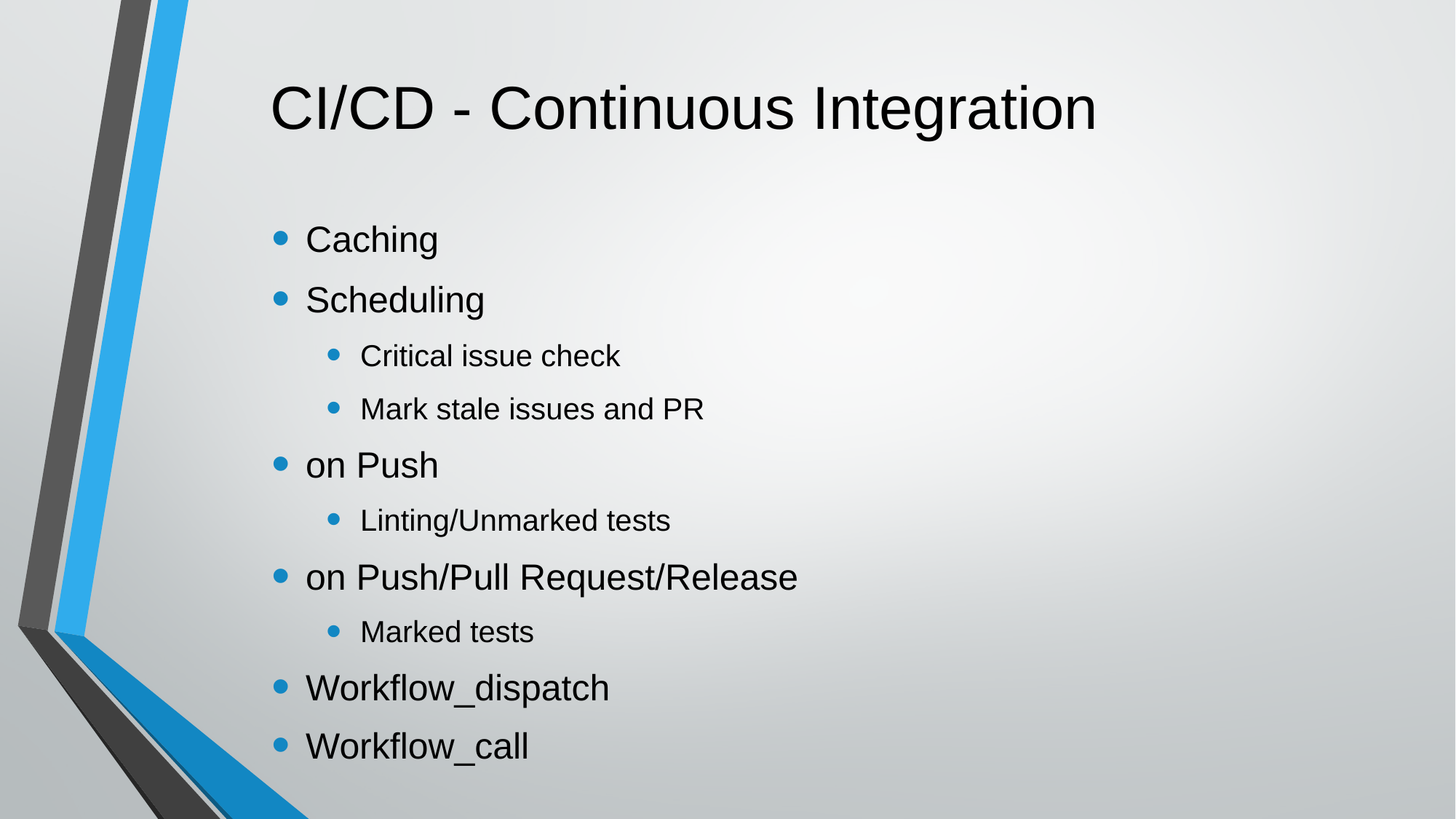

# CI/CD - Continuous Integration
Caching
Scheduling
Critical issue check
Mark stale issues and PR
on Push
Linting/Unmarked tests
on Push/Pull Request/Release
Marked tests
Workflow_dispatch
Workflow_call